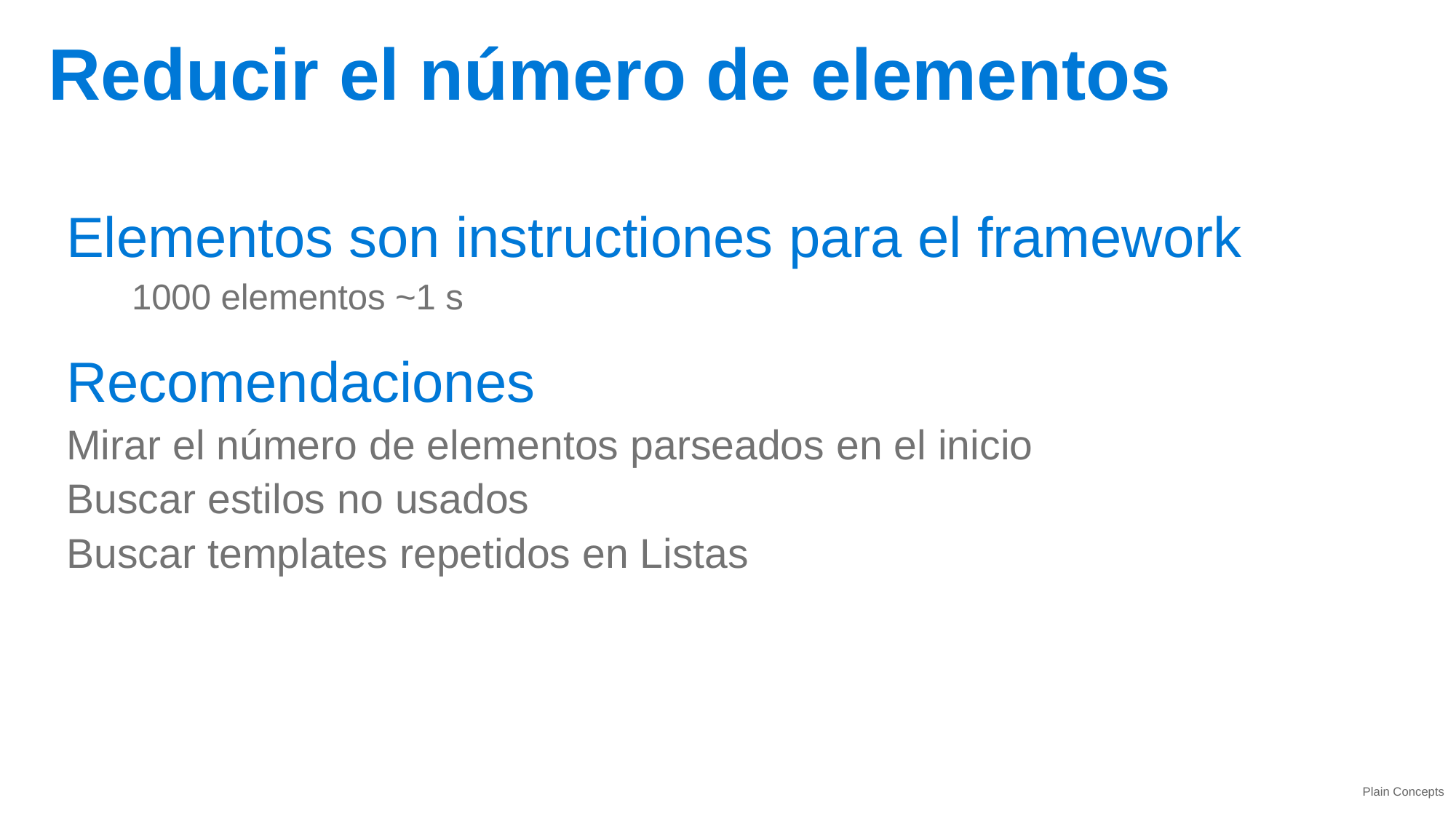

# Reducir el número de elementos
Elementos son instructiones para el framework
1000 elementos ~1 s
Recomendaciones
Mirar el número de elementos parseados en el inicio
Buscar estilos no usados
Buscar templates repetidos en Listas